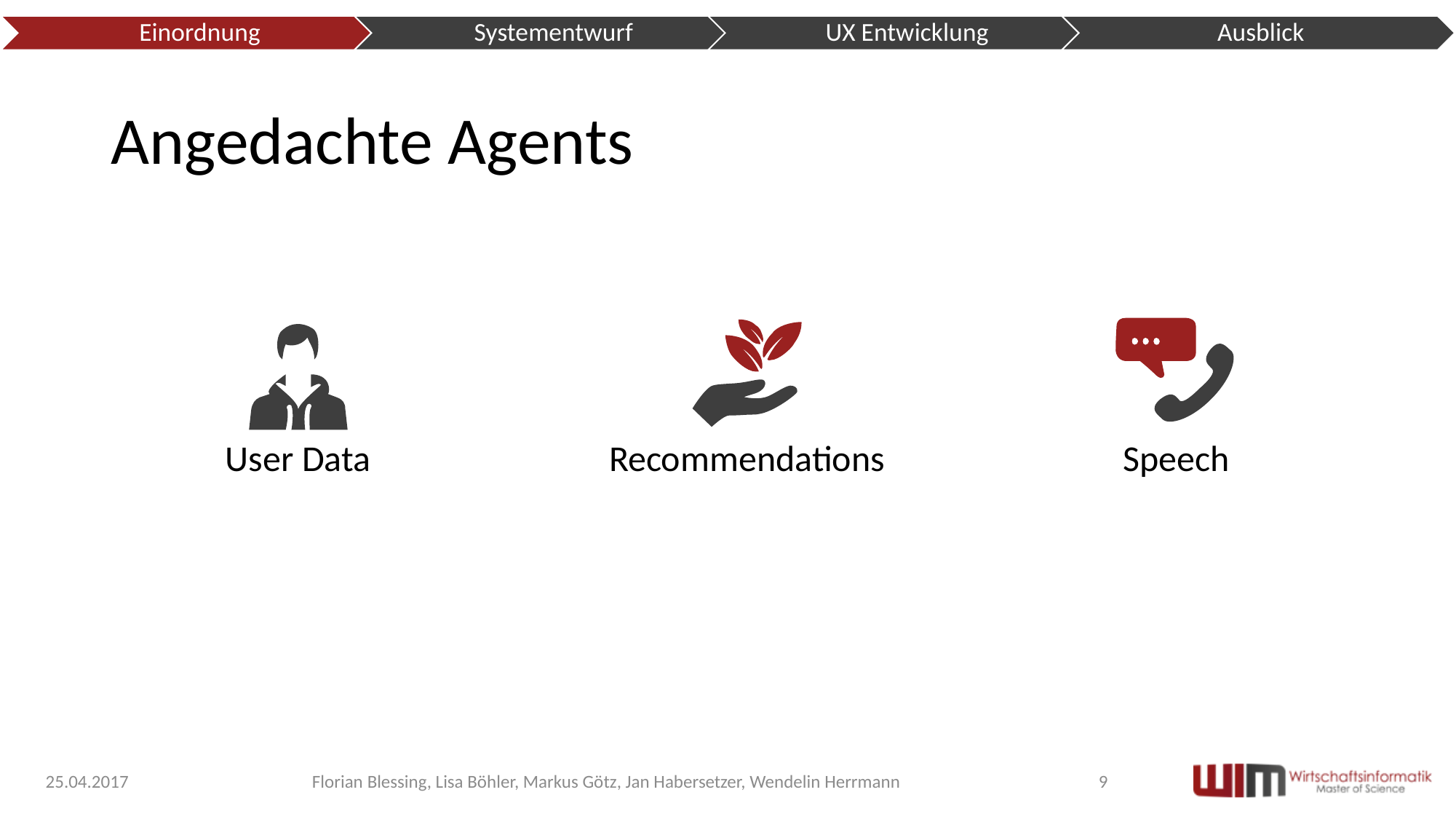

# Angedachte Agents

Speech

Recommendations

User Data
25.04.2017
Florian Blessing, Lisa Böhler, Markus Götz, Jan Habersetzer, Wendelin Herrmann
9